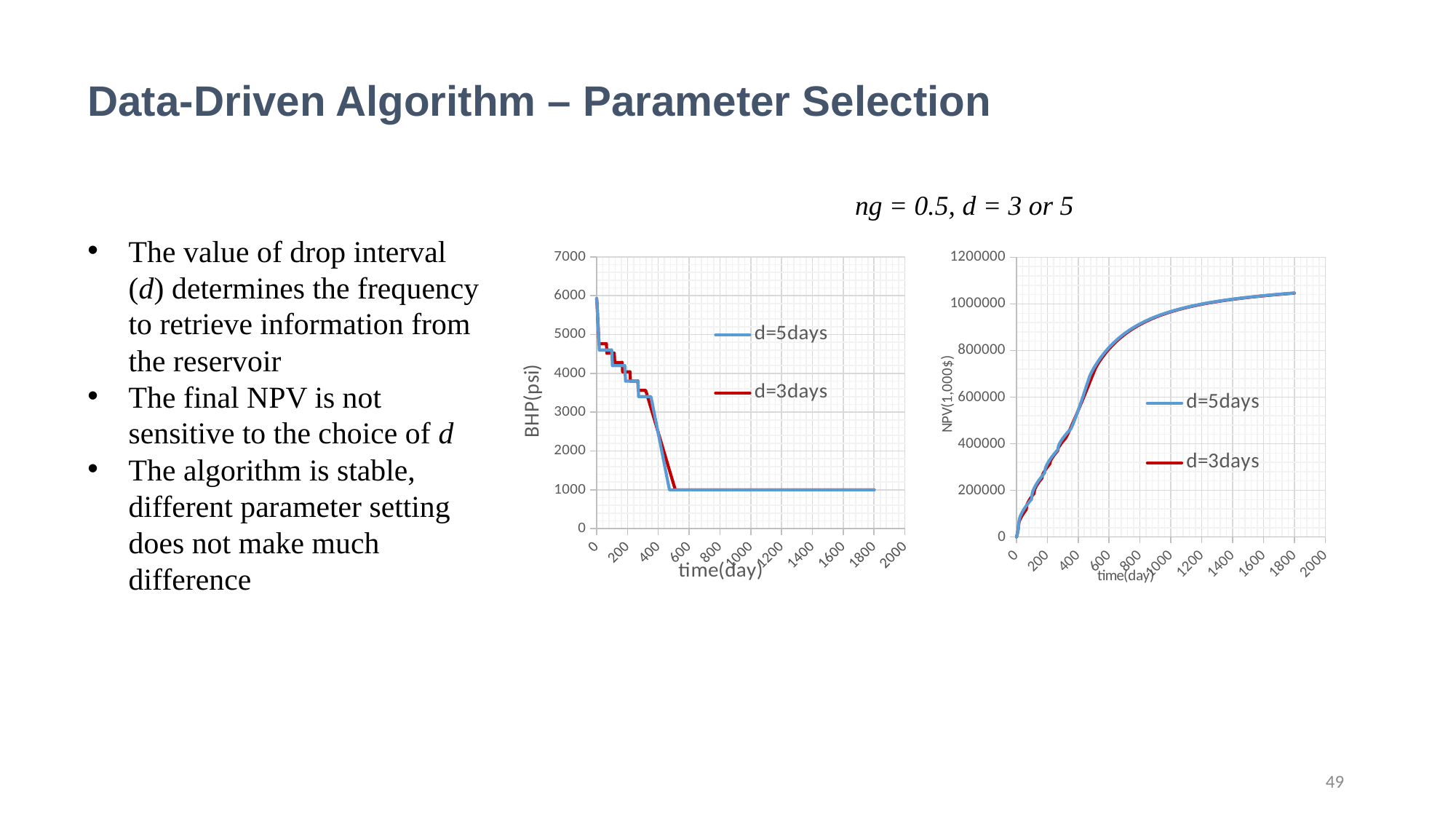

Data-Driven Algorithm – Parameter Selection
ng = 0.5, d = 3 or 5
The value of drop interval (d) determines the frequency to retrieve information from the reservoir
The final NPV is not sensitive to the choice of d
The algorithm is stable, different parameter setting does not make much difference

### Chart

| Category |  |  |
|---|---|---|

### Chart

| Category |  |  |
|---|---|---|
49